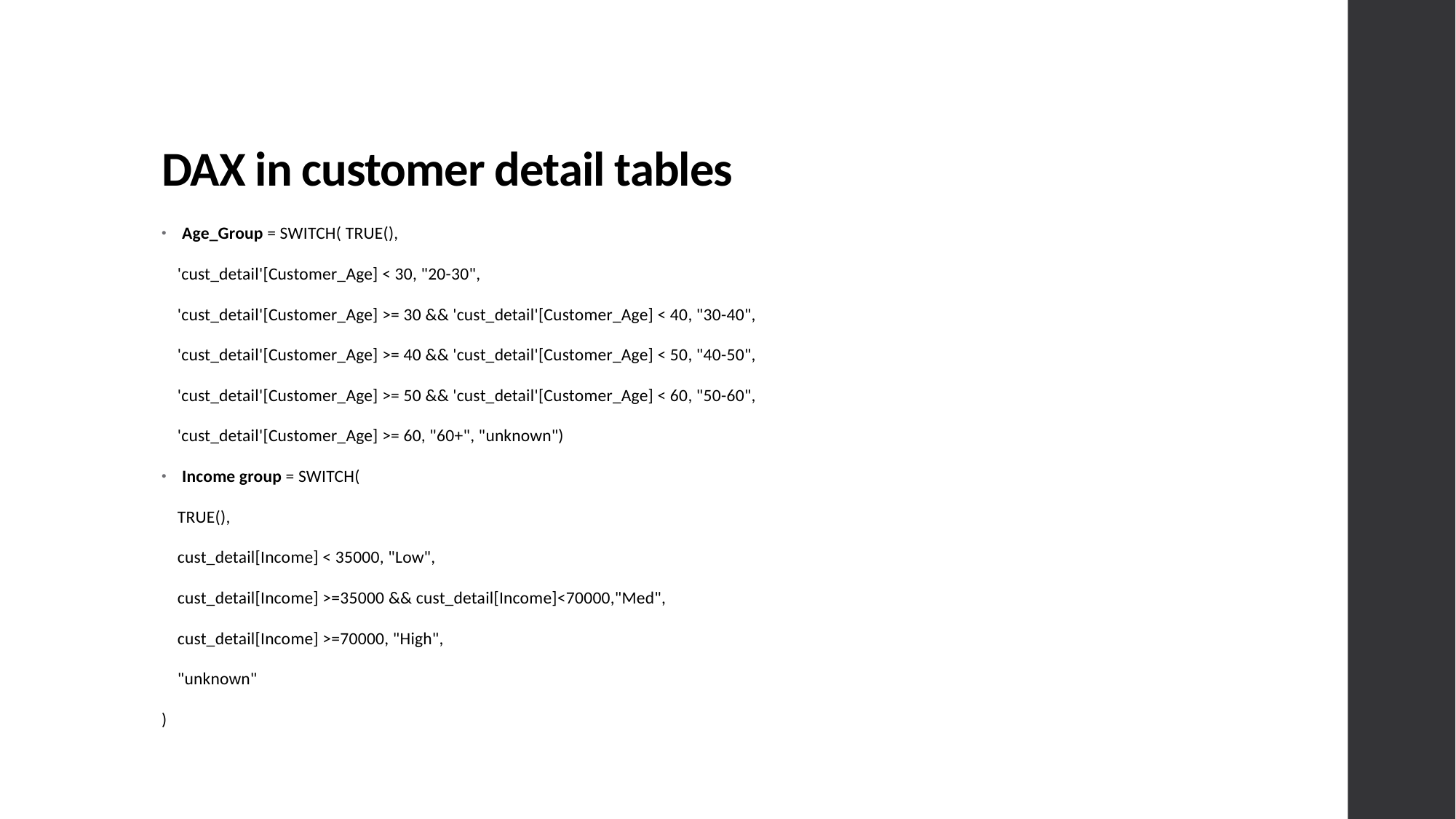

# DAX in customer detail tables
Age_Group = SWITCH( TRUE(),
    'cust_detail'[Customer_Age] < 30, "20-30",
    'cust_detail'[Customer_Age] >= 30 && 'cust_detail'[Customer_Age] < 40, "30-40",
    'cust_detail'[Customer_Age] >= 40 && 'cust_detail'[Customer_Age] < 50, "40-50",
    'cust_detail'[Customer_Age] >= 50 && 'cust_detail'[Customer_Age] < 60, "50-60",
    'cust_detail'[Customer_Age] >= 60, "60+", "unknown")
Income group = SWITCH(
    TRUE(),
    cust_detail[Income] < 35000, "Low",
    cust_detail[Income] >=35000 && cust_detail[Income]<70000,"Med",
    cust_detail[Income] >=70000, "High",
    "unknown"
)